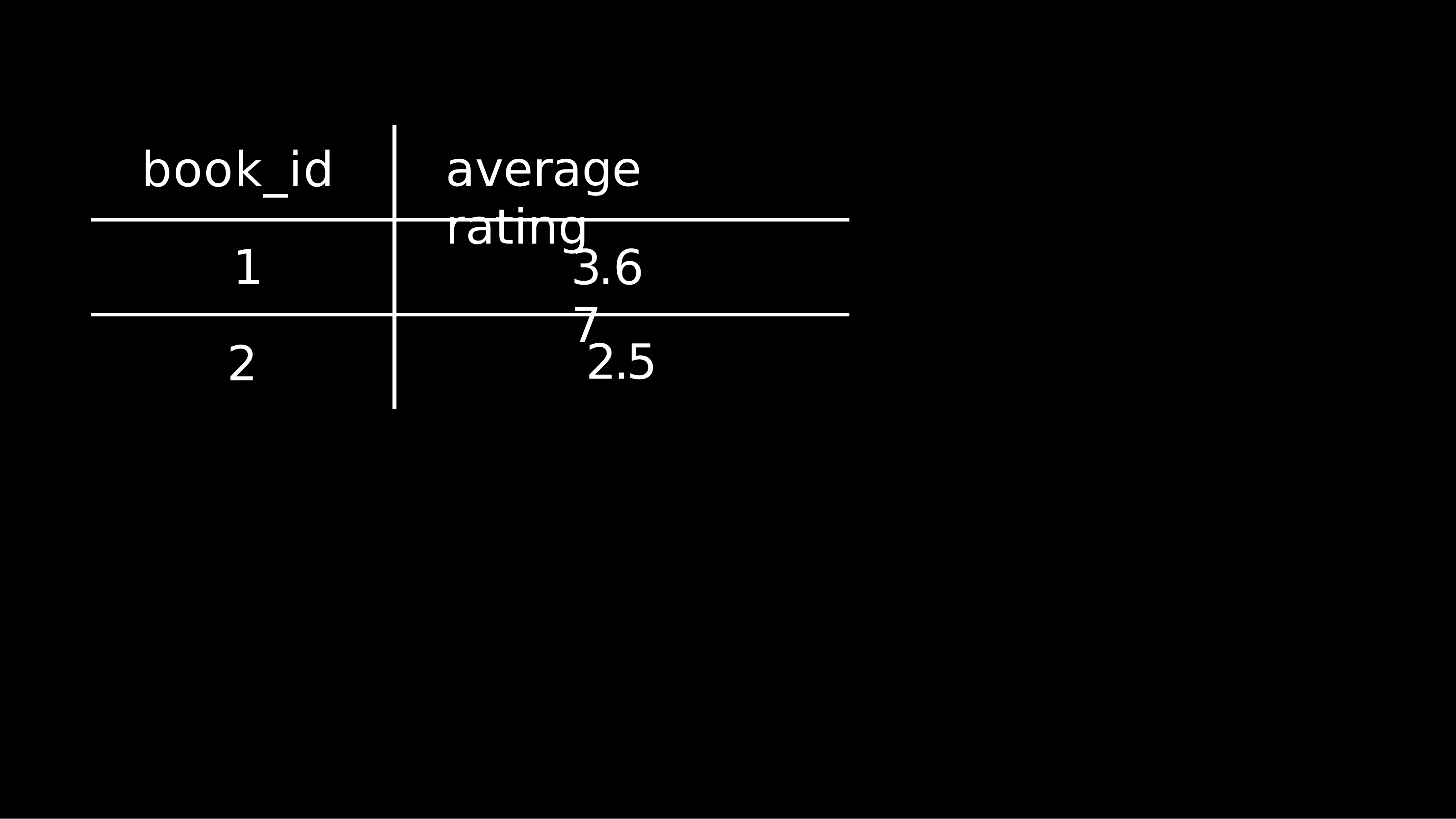

average rating
book_id
1
3.67
2.5
2